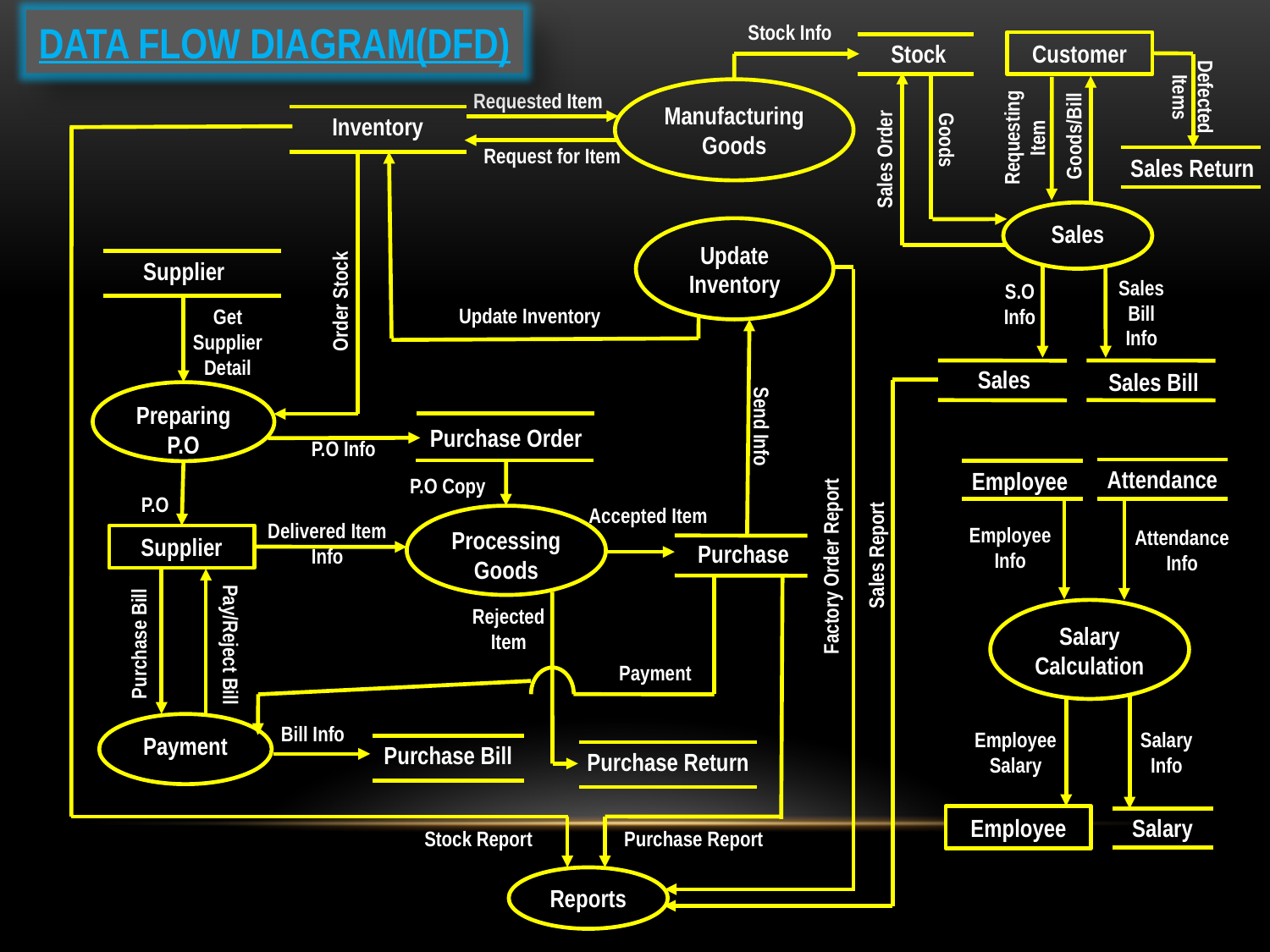

DATA FLOW DIAGRAM(DFD)
Stock Info
Stock
Customer
Defected
Items
Manufacturing Goods
Requested Item
Inventory
Requesting
Item
Goods/Bill
Goods
Request for Item
Sales Order
Sales Return
Sales
Update Inventory
Supplier
Sales
Bill
Info
S.O
Info
Order Stock
Update Inventory
Get
Supplier
Detail
Sales
 Sales Bill
Preparing P.O
Send Info
Purchase Order
P.O Info
Attendance
Employee
P.O Copy
P.O
Accepted Item
Processing
Goods
Delivered Item
Info
Employee
Info
Attendance
Info
Supplier
Purchase
Sales Report
Factory Order Report
Rejected
Item
Salary Calculation
Purchase Bill
Pay/Reject Bill
Payment

Payment
Bill Info
Employee
Salary
Salary
Info
Purchase Bill
Purchase Return
Employee
Salary
Stock Report
Purchase Report
Reports